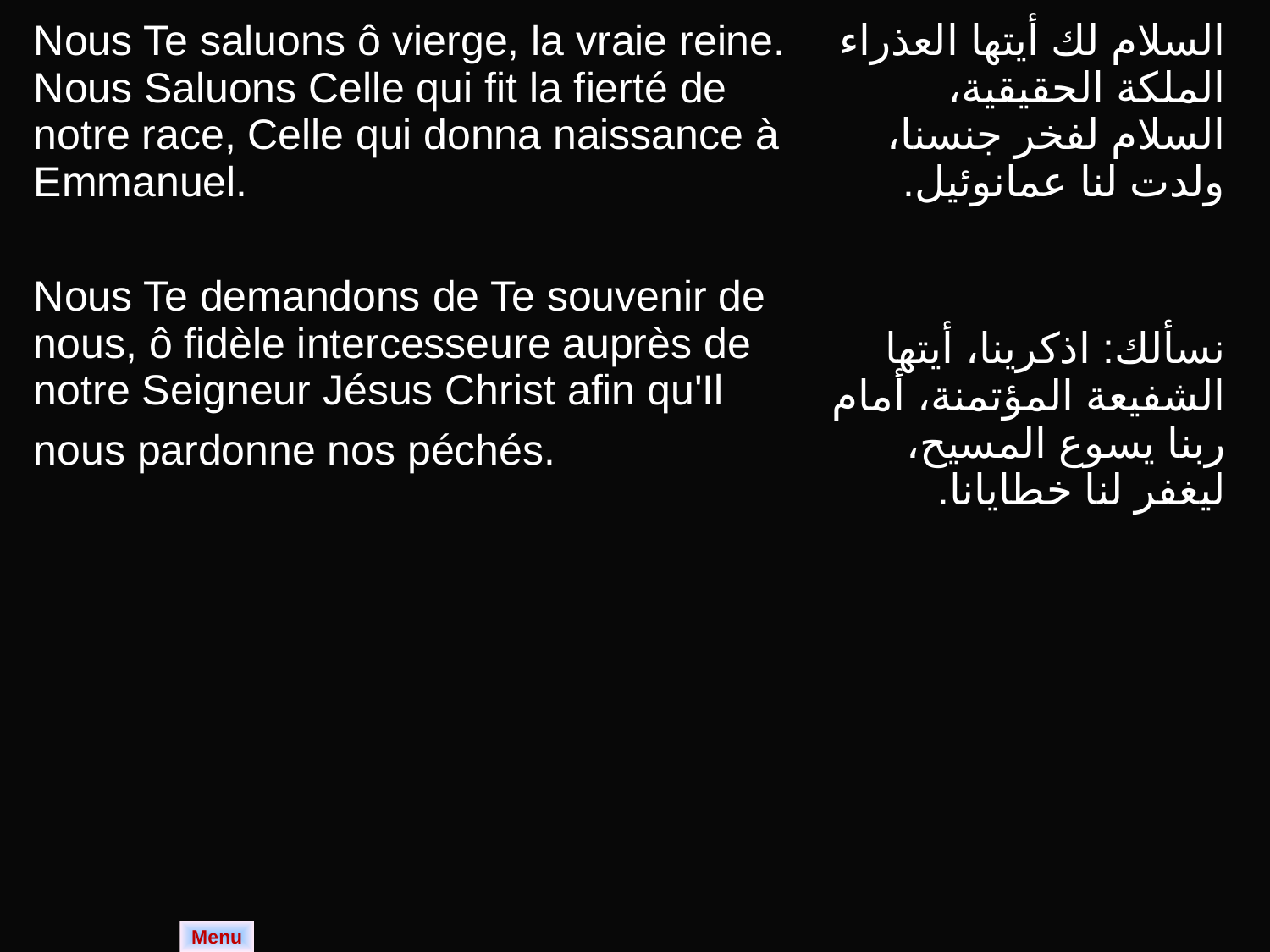

| Nous Te saluons ô vierge, la vraie reine. Nous Saluons Celle qui fit la fierté de notre race, Celle qui donna naissance à Emmanuel. Nous Te demandons de Te souvenir de nous, ô fidèle intercesseure auprès de notre Seigneur Jésus Christ afin qu'Il nous pardonne nos péchés. | السلام لك أيتها العذراء الملكة الحقيقية، السلام لفخر جنسنا، ولدت لنا عمانوئيل. نسألك: اذكرينا، أيتها الشفيعة المؤتمنة، أمام ربنا يسوع المسيح، ليغفر لنا خطايانا. |
| --- | --- |
Menu